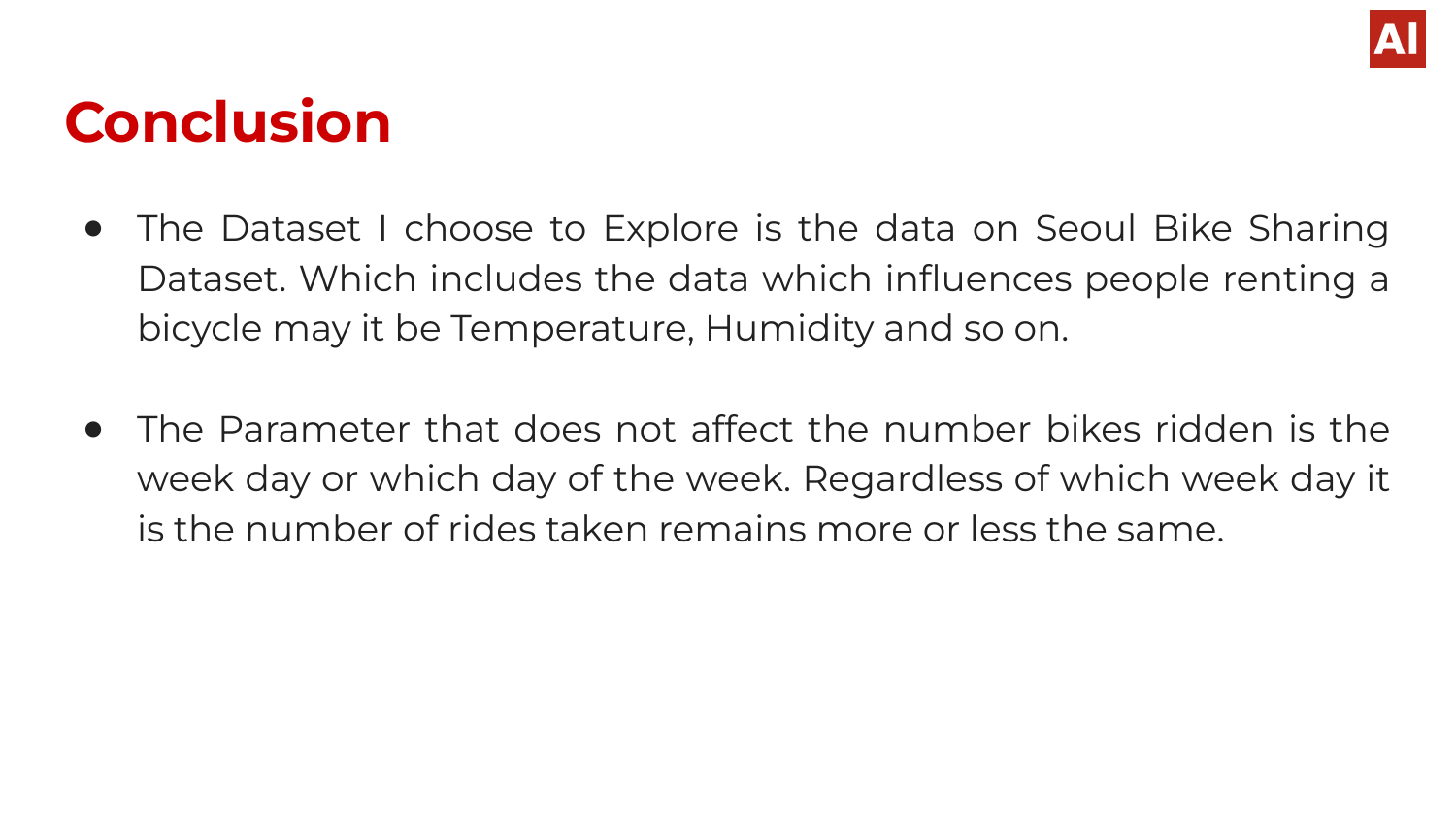

# Conclusion
The Dataset I choose to Explore is the data on Seoul Bike Sharing Dataset. Which includes the data which influences people renting a bicycle may it be Temperature, Humidity and so on.

The Parameter that does not affect the number bikes ridden is the week day or which day of the week. Regardless of which week day it is the number of rides taken remains more or less the same.